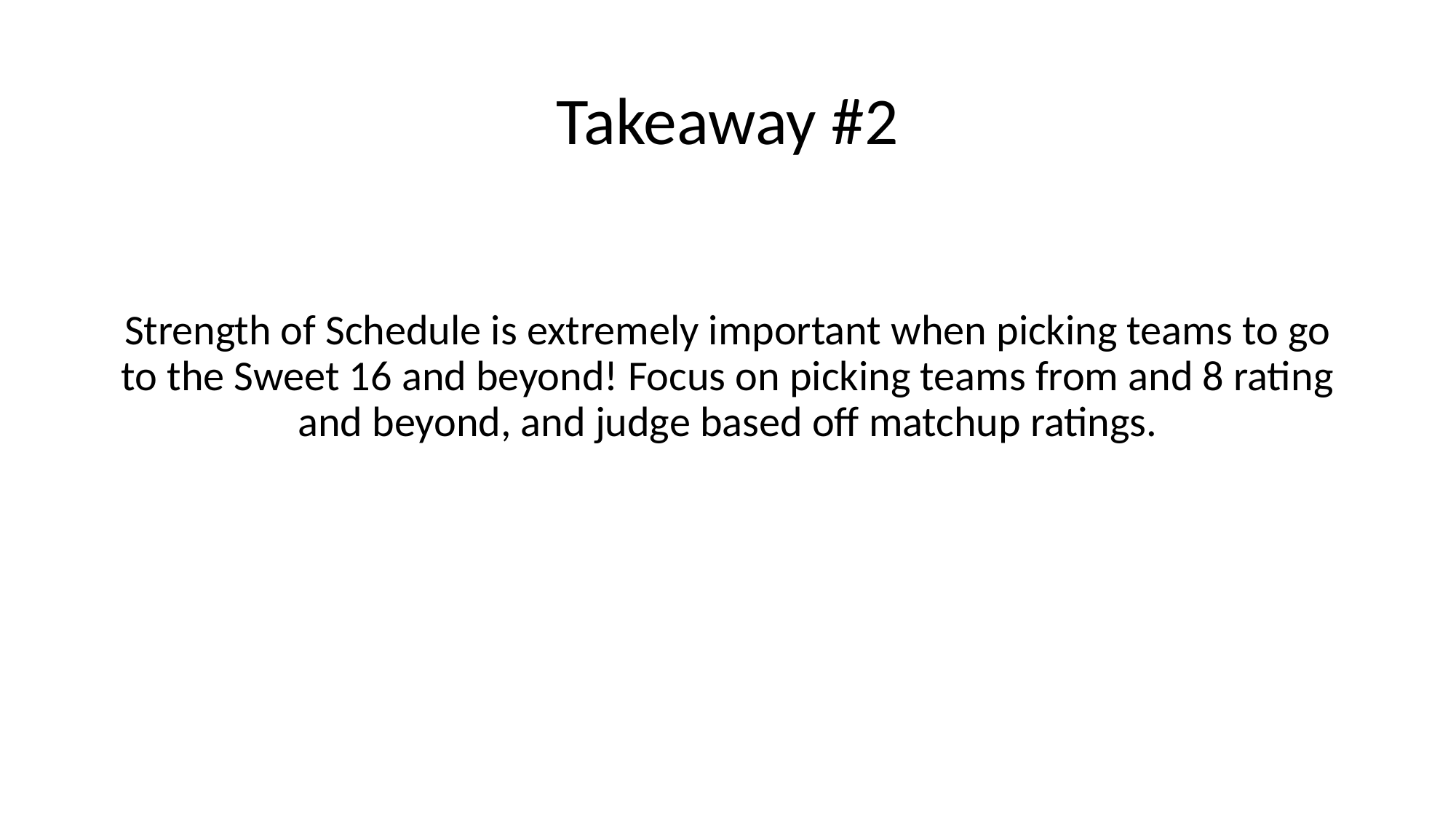

# Takeaway #2
Strength of Schedule is extremely important when picking teams to go to the Sweet 16 and beyond! Focus on picking teams from and 8 rating and beyond, and judge based off matchup ratings.